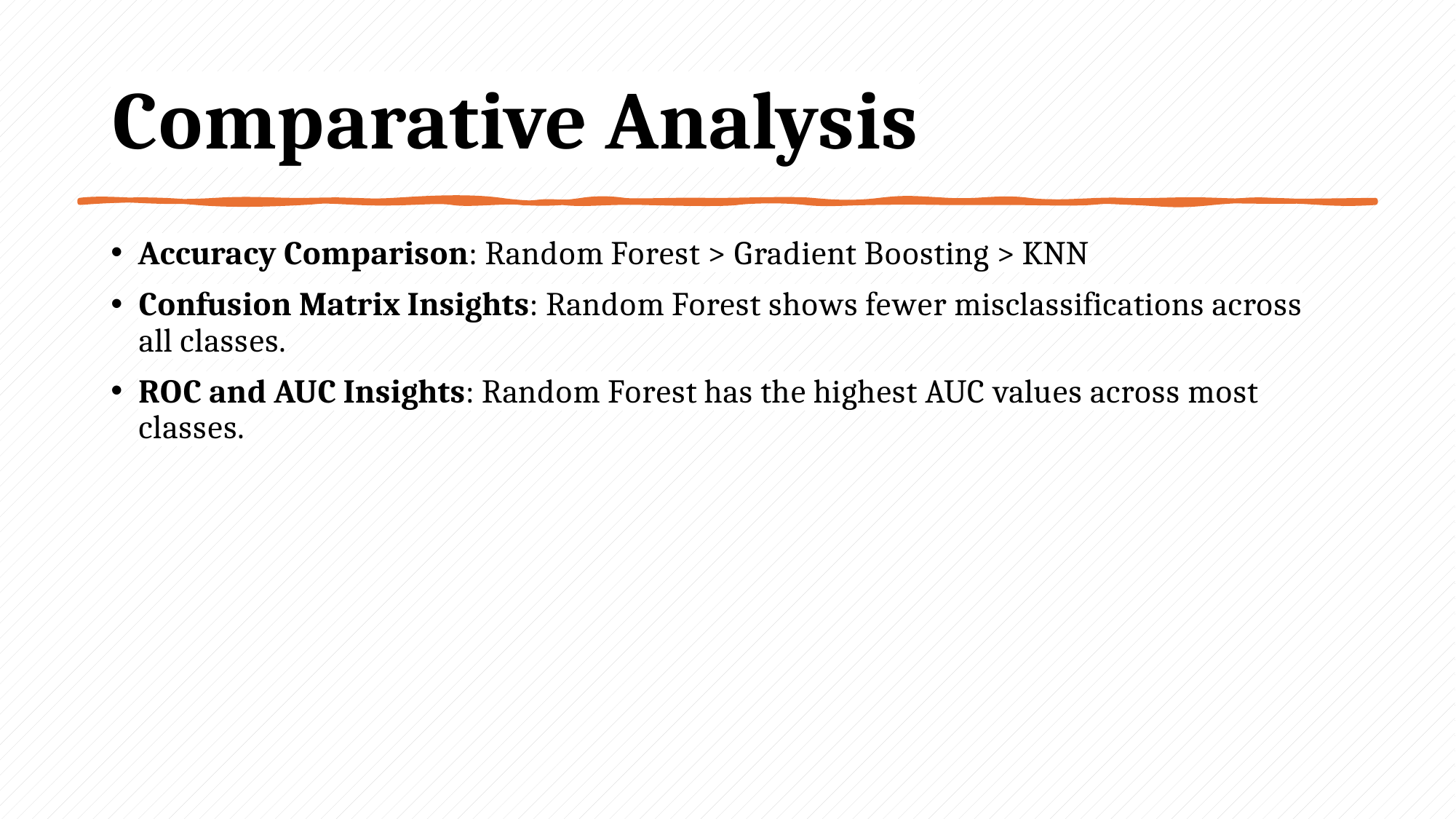

# Comparative Analysis

Accuracy Comparison: Random Forest > Gradient Boosting > KNN
Confusion Matrix Insights: Random Forest shows fewer misclassifications across all classes.
ROC and AUC Insights: Random Forest has the highest AUC values across most classes.